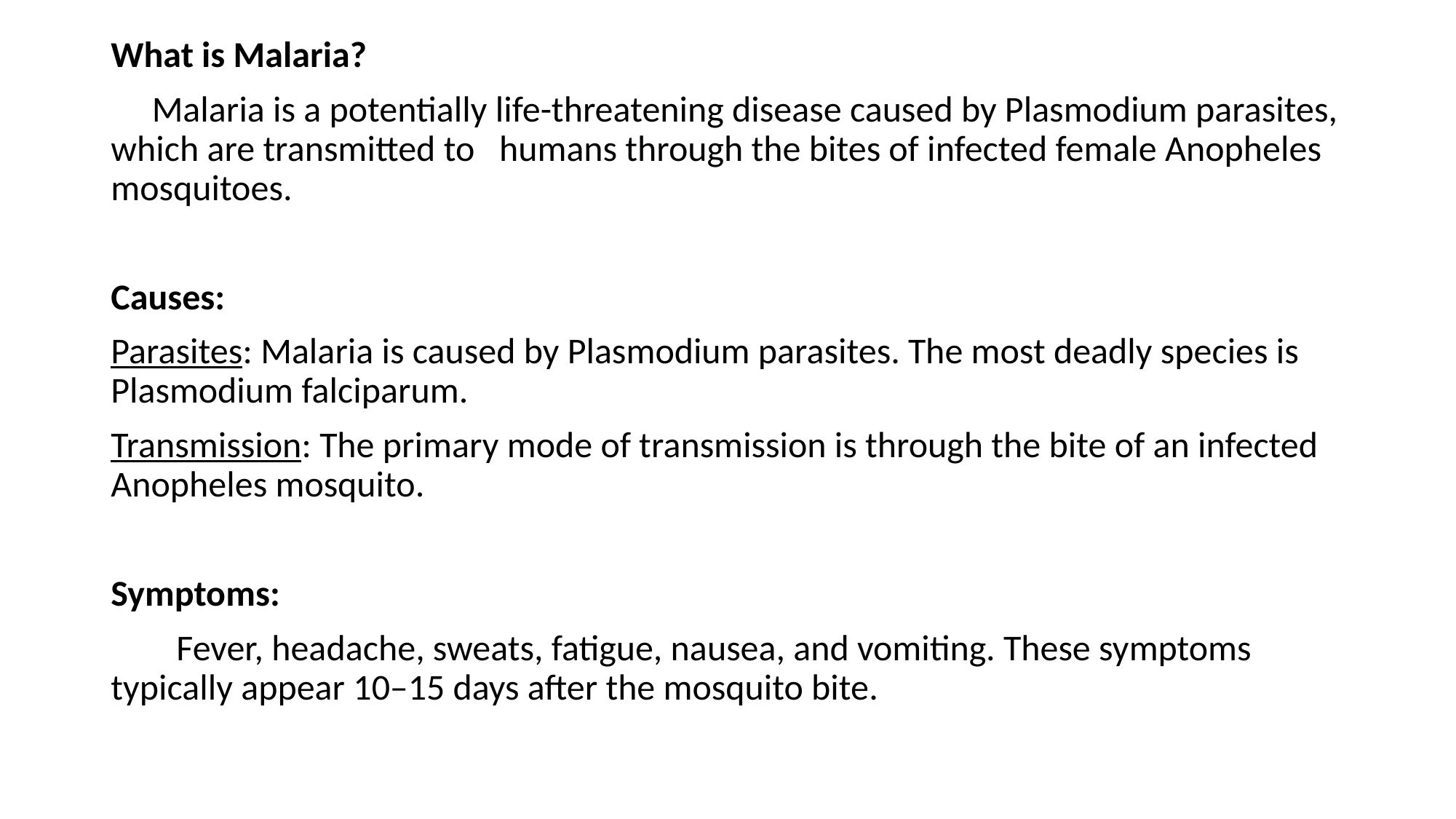

What is Malaria?
     Malaria is a potentially life-threatening disease caused by Plasmodium parasites, which are transmitted to   humans through the bites of infected female Anopheles mosquitoes.

Causes:
Parasites: Malaria is caused by Plasmodium parasites. The most deadly species is Plasmodium falciparum.
Transmission: The primary mode of transmission is through the bite of an infected Anopheles mosquito.

Symptoms:
        Fever, headache, sweats, fatigue, nausea, and vomiting. These symptoms typically appear 10–15 days after the mosquito bite.